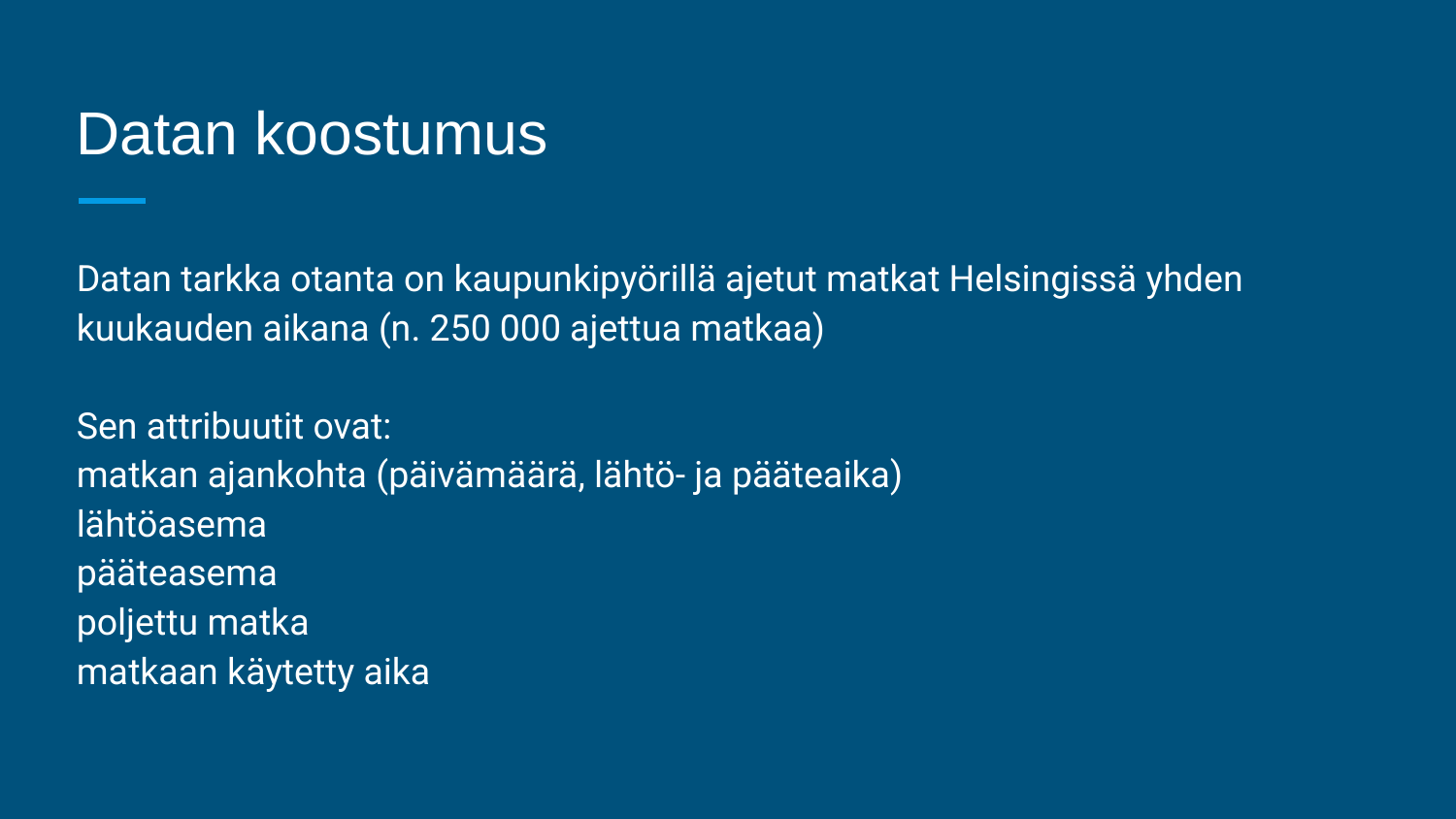

# Datan koostumus
Datan tarkka otanta on kaupunkipyörillä ajetut matkat Helsingissä yhden kuukauden aikana (n. 250 000 ajettua matkaa)
Sen attribuutit ovat:
matkan ajankohta (päivämäärä, lähtö- ja pääteaika)
lähtöasema
pääteasema
poljettu matka
matkaan käytetty aika